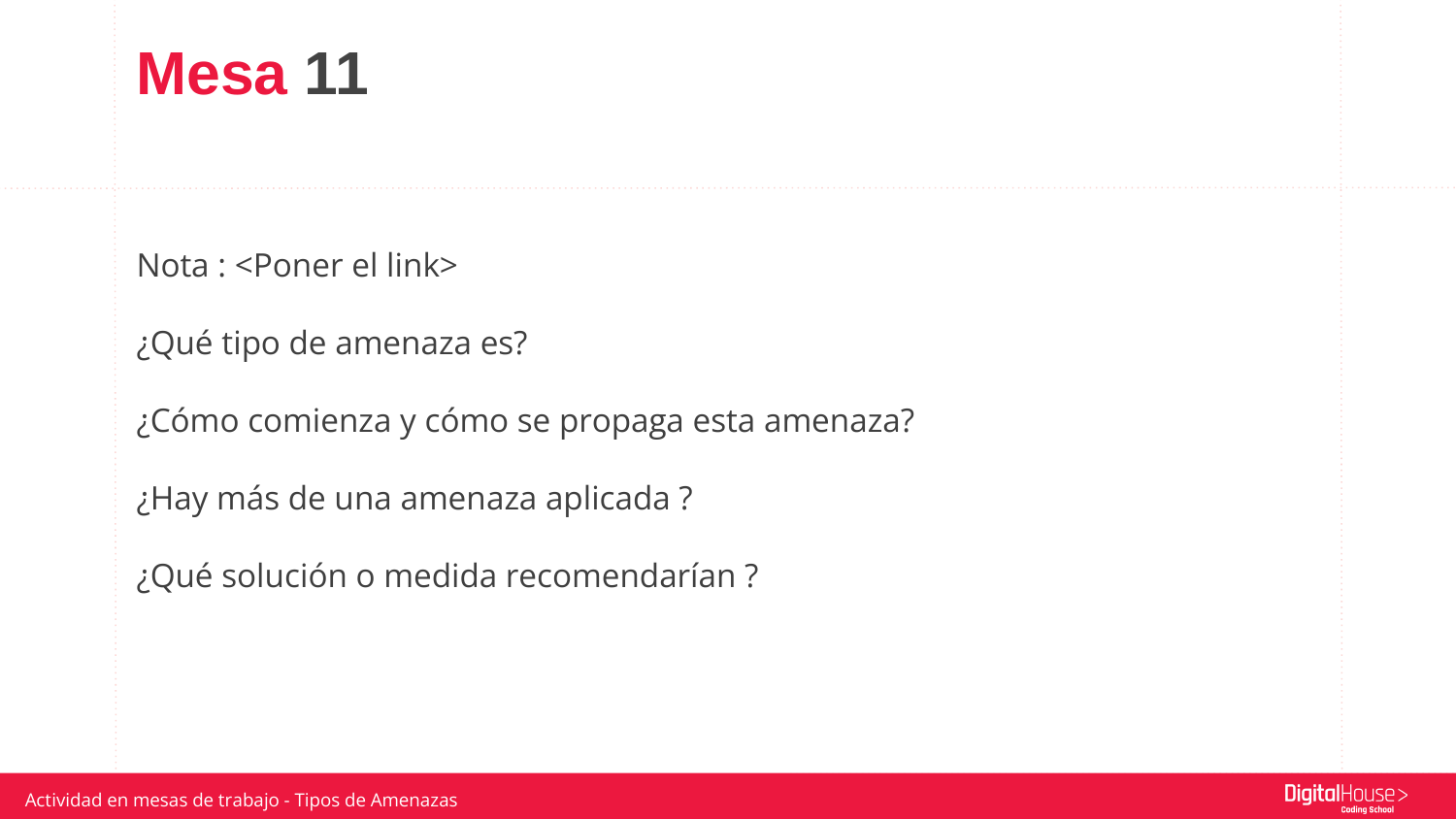

Mesa 11
Nota : <Poner el link>
¿Qué tipo de amenaza es?
¿Cómo comienza y cómo se propaga esta amenaza?
¿Hay más de una amenaza aplicada ?
¿Qué solución o medida recomendarían ?